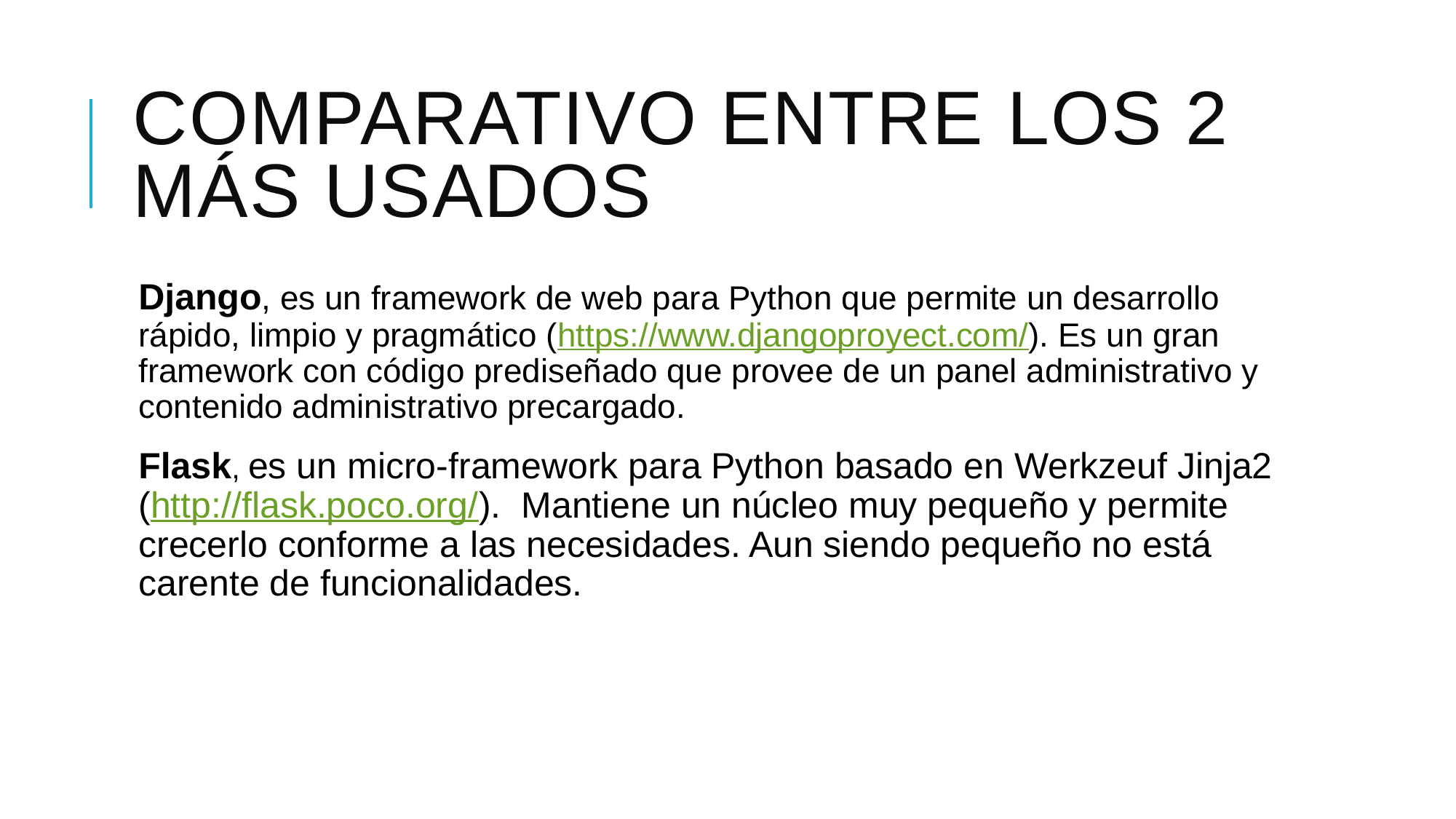

# Comparativo entre los 2 más usados
Django, es un framework de web para Python que permite un desarrollo rápido, limpio y pragmático (https://www.djangoproyect.com/). Es un gran framework con código prediseñado que provee de un panel administrativo y contenido administrativo precargado.
Flask, es un micro-framework para Python basado en Werkzeuf Jinja2 (http://flask.poco.org/).  Mantiene un núcleo muy pequeño y permite crecerlo conforme a las necesidades. Aun siendo pequeño no está carente de funcionalidades.